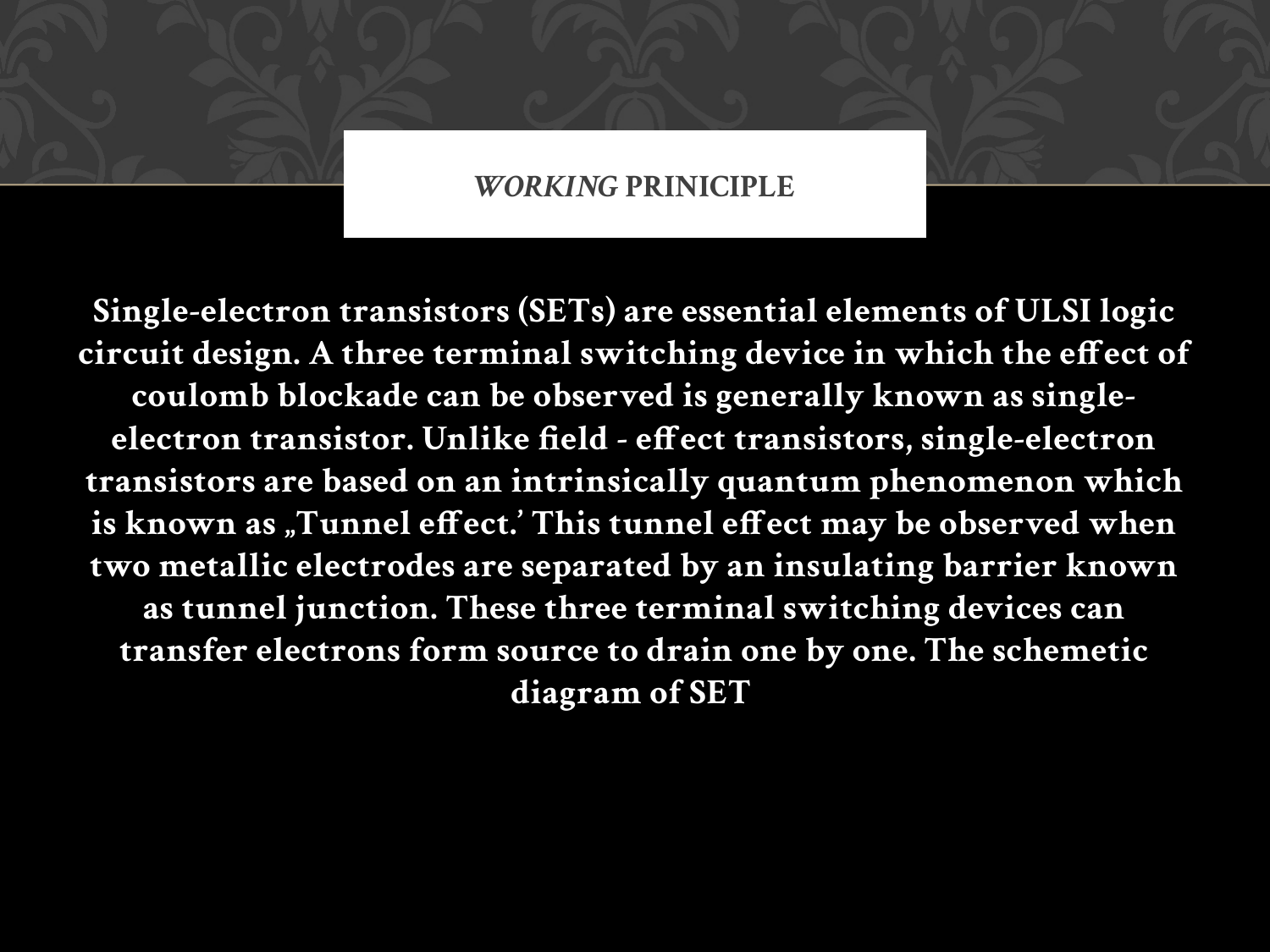

# WORKING PRINICIPLE
Single-electron transistors (SETs) are essential elements of ULSI logic circuit design. A three terminal switching device in which the effect of coulomb blockade can be observed is generally known as single-electron transistor. Unlike field - effect transistors, single-electron transistors are based on an intrinsically quantum phenomenon which is known as „Tunnel effect.’ This tunnel effect may be observed when two metallic electrodes are separated by an insulating barrier known as tunnel junction. These three terminal switching devices can transfer electrons form source to drain one by one. The schemetic diagram of SET